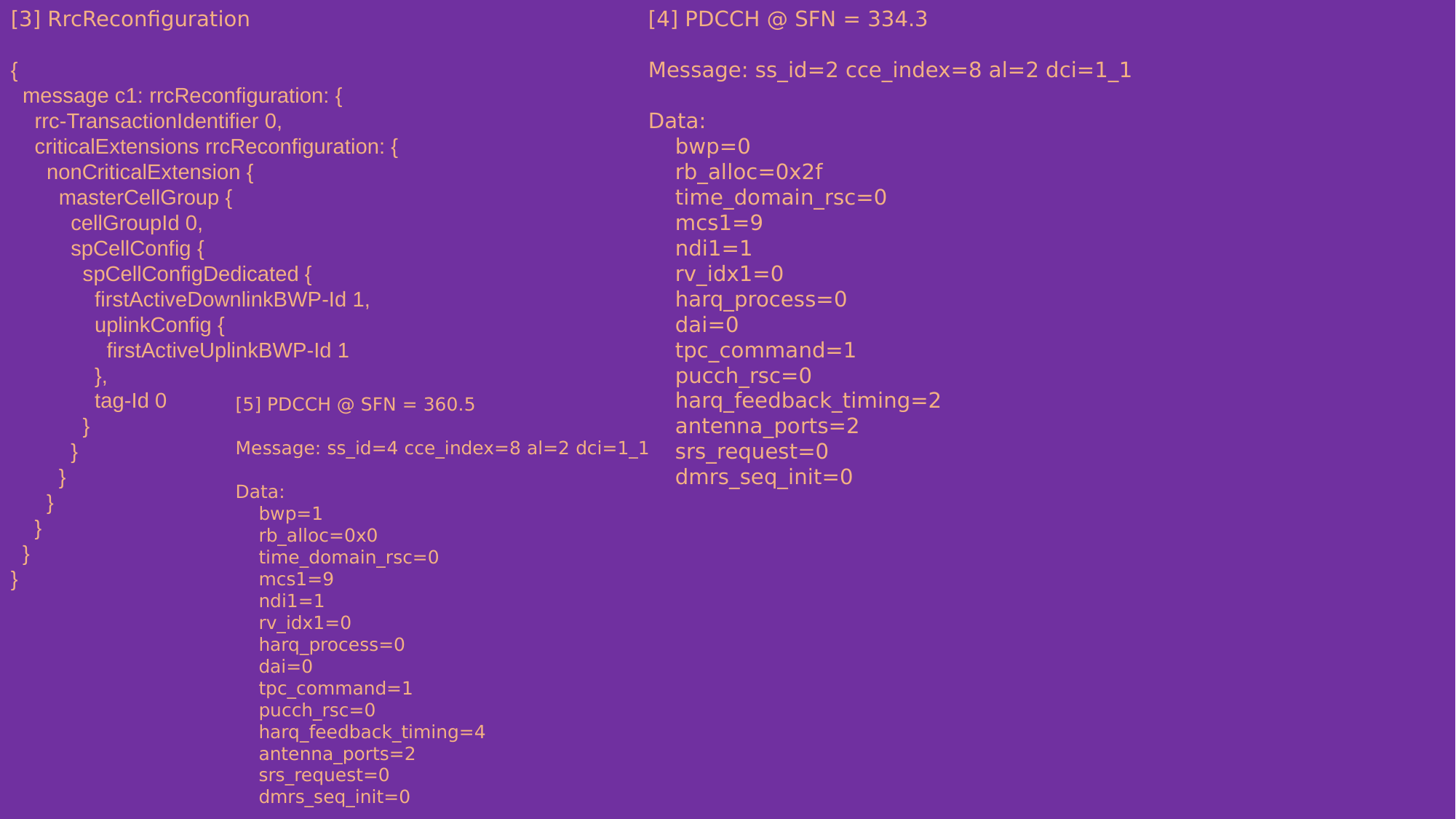

[3] RrcReconfiguration

{
  message c1: rrcReconfiguration: {
    rrc-TransactionIdentifier 0,
    criticalExtensions rrcReconfiguration: {
      nonCriticalExtension {
        masterCellGroup {
          cellGroupId 0,
          spCellConfig {
            spCellConfigDedicated {
              firstActiveDownlinkBWP-Id 1,
              uplinkConfig {
                firstActiveUplinkBWP-Id 1
              },
              tag-Id 0
            }
          }
        }
      }
    }
  }
}
[4] PDCCH @ SFN = 334.3

Message: ss_id=2 cce_index=8 al=2 dci=1_1

Data:
    bwp=0
    rb_alloc=0x2f
    time_domain_rsc=0
    mcs1=9
    ndi1=1
    rv_idx1=0
    harq_process=0
    dai=0
    tpc_command=1
    pucch_rsc=0
    harq_feedback_timing=2
    antenna_ports=2
    srs_request=0
    dmrs_seq_init=0
[5] PDCCH @ SFN = 360.5

Message: ss_id=4 cce_index=8 al=2 dci=1_1

Data:
    bwp=1
    rb_alloc=0x0
    time_domain_rsc=0
    mcs1=9
    ndi1=1
    rv_idx1=0
    harq_process=0
    dai=0
    tpc_command=1
    pucch_rsc=0
    harq_feedback_timing=4
    antenna_ports=2
    srs_request=0
    dmrs_seq_init=0